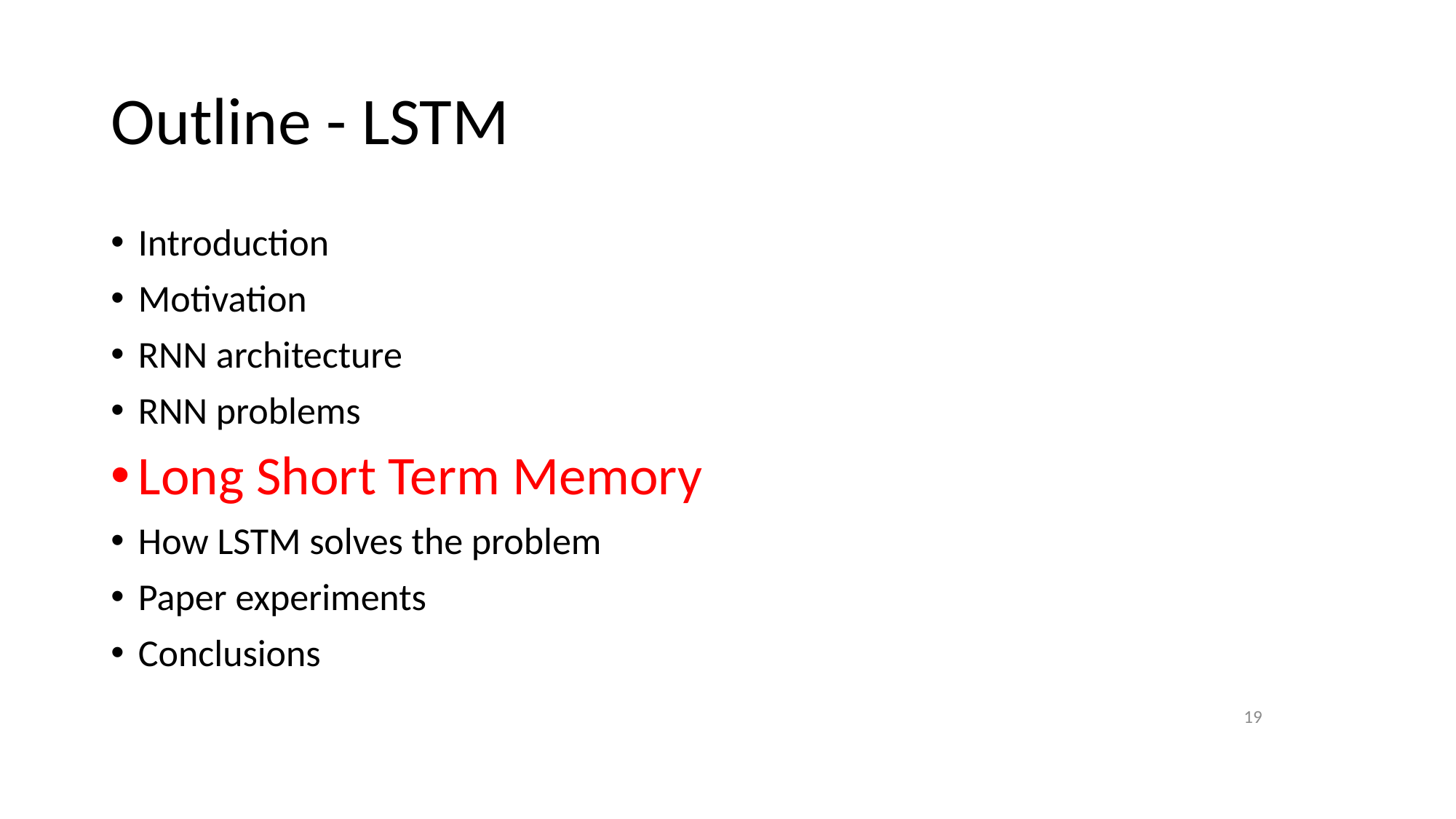

# Outline - LSTM
Introduction
Motivation
RNN architecture
RNN problems
Long Short Term Memory
How LSTM solves the problem
Paper experiments
Conclusions
19